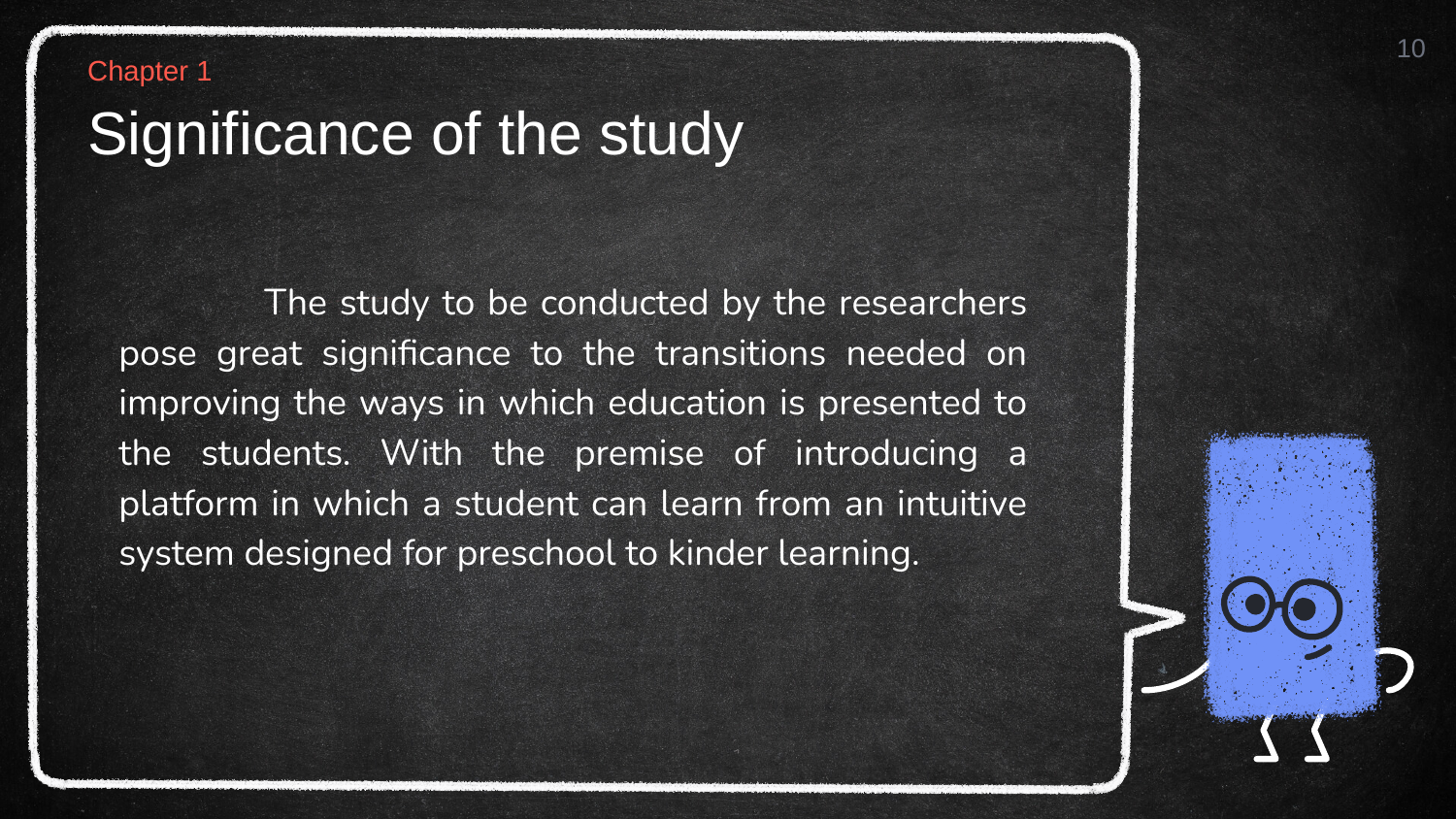

10
Chapter 1
Significance of the study

		The study to be conducted by the researchers pose great significance to the transitions needed on improving the ways in which education is presented to the students. With the premise of introducing a platform in which a student can learn from an intuitive system designed for preschool to kinder learning.